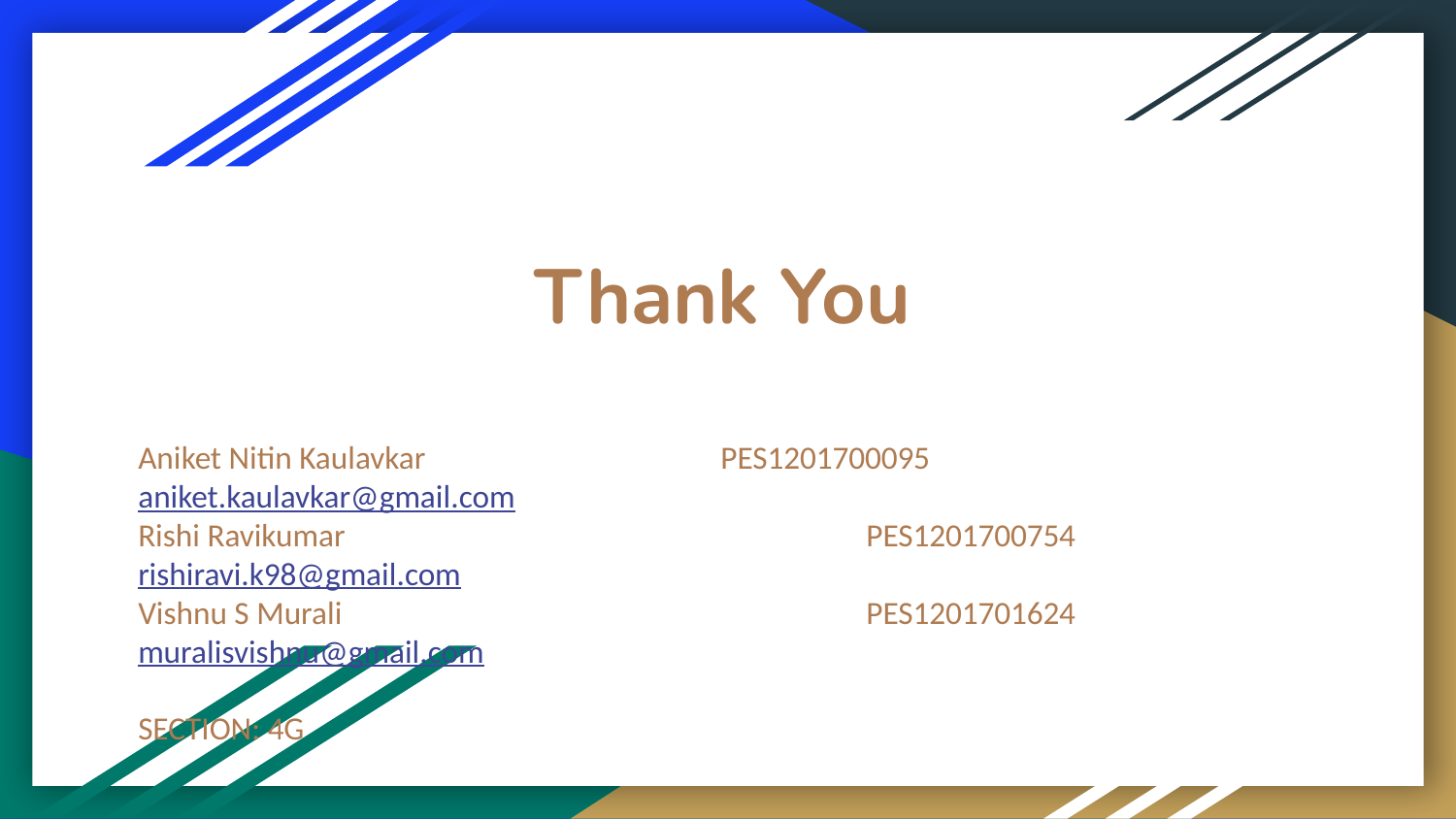

# Thank You
Aniket Nitin Kaulavkar			PES1201700095		aniket.kaulavkar@gmail.com
Rishi Ravikumar				PES1201700754		rishiravi.k98@gmail.com
Vishnu S Murali				PES1201701624		muralisvishnu@gmail.com

SECTION: 4G